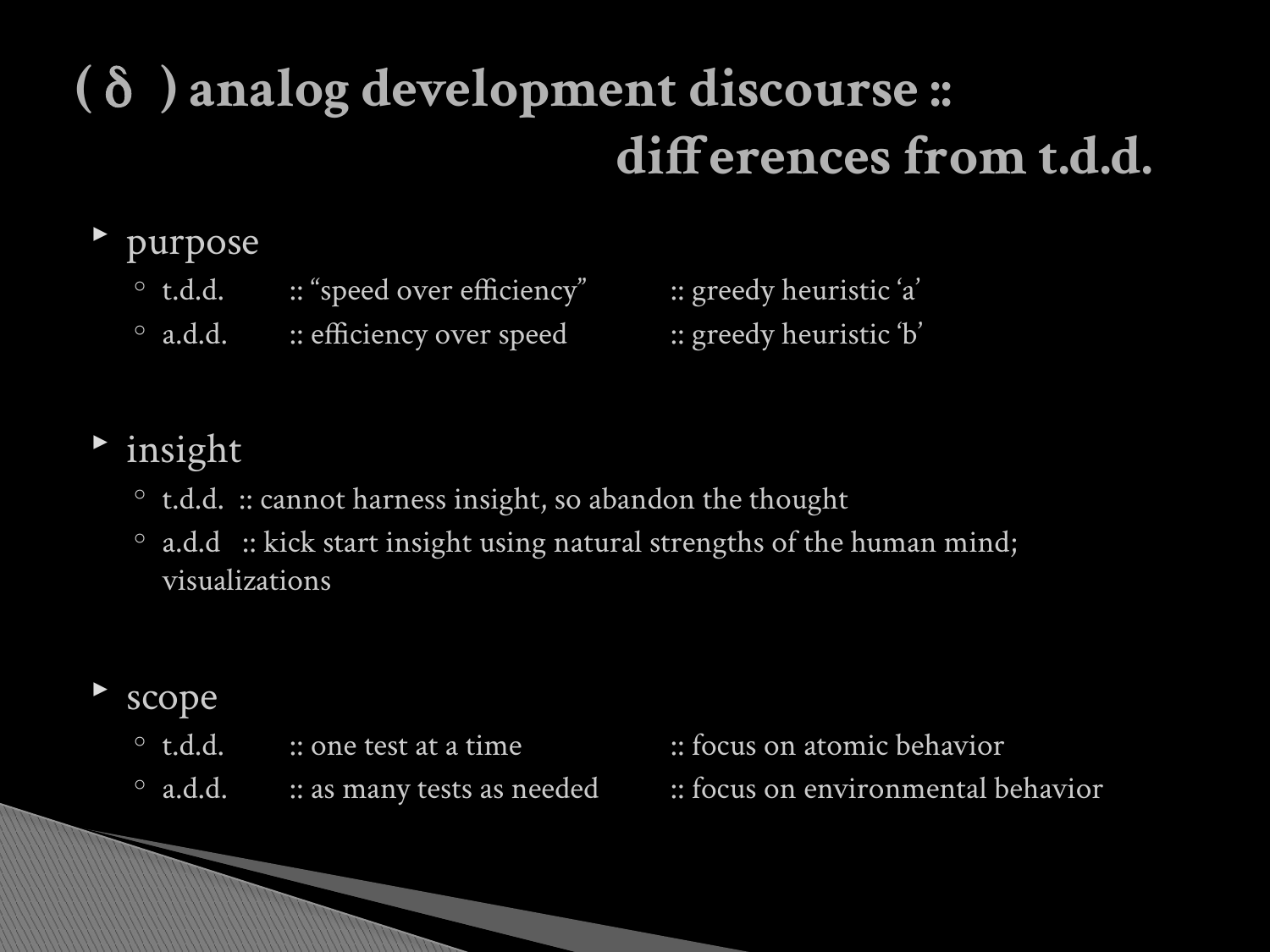

# ( δ ) analog development discourse :: differences from t.d.d.
purpose
t.d.d.  	:: “speed over efficiency” 	:: greedy heuristic ‘a’
a.d.d. 	:: efficiency over speed	:: greedy heuristic ‘b’

insight
t.d.d.  :: cannot harness insight, so abandon the thought
a.d.d   :: kick start insight using natural strengths of the human mind; visualizations

scope
t.d.d. 	:: one test at a time		:: focus on atomic behavior
a.d.d.	:: as many tests as needed	:: focus on environmental behavior